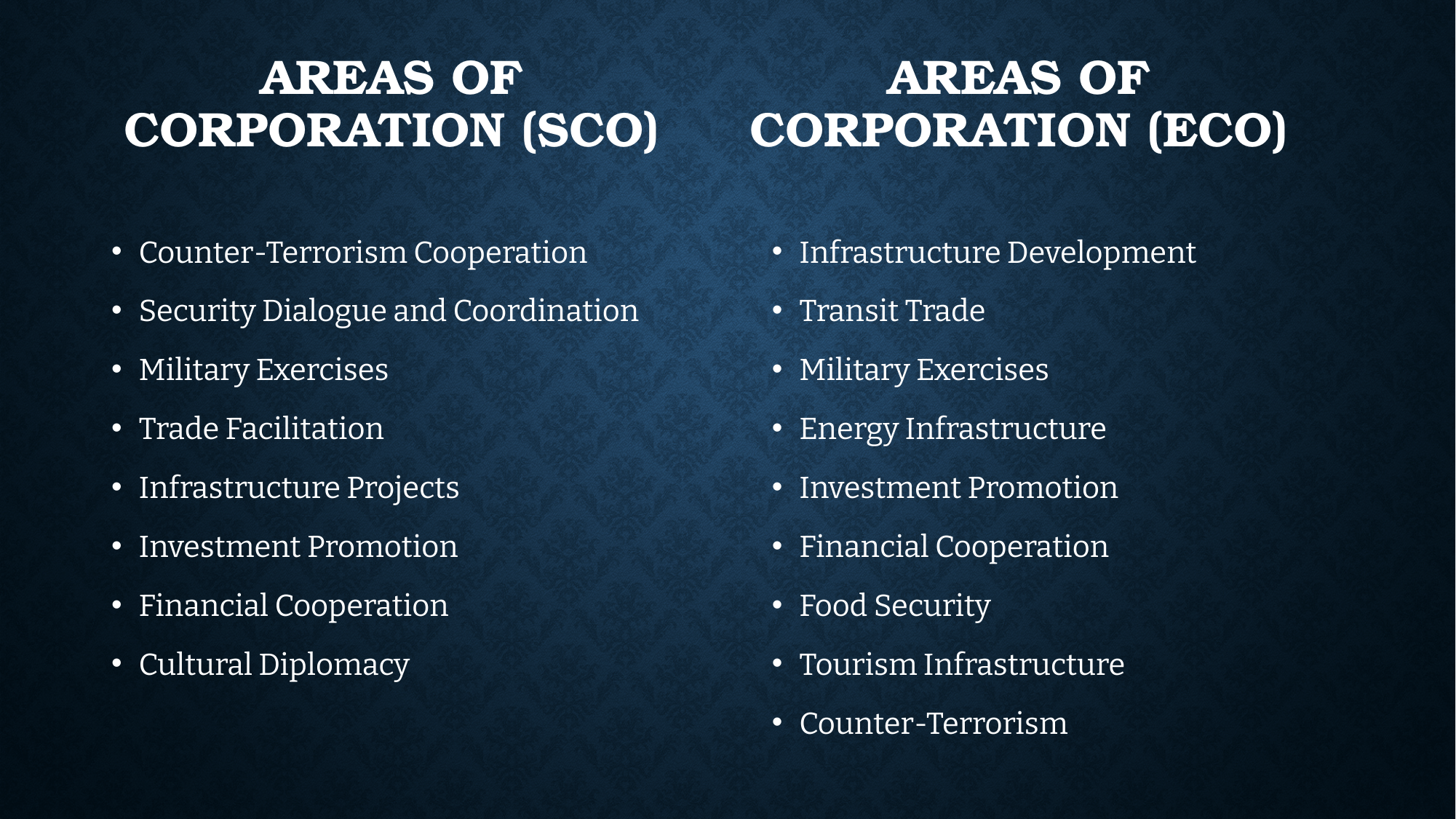

Areas of Corporation (ECO)
# Areas of Corporation (SCO)
Counter-Terrorism Cooperation
Security Dialogue and Coordination
Military Exercises
Trade Facilitation
Infrastructure Projects
Investment Promotion
Financial Cooperation
Cultural Diplomacy

Infrastructure Development
Transit Trade
Military Exercises
Energy Infrastructure
Investment Promotion
Financial Cooperation
Food Security
Tourism Infrastructure
Counter-Terrorism